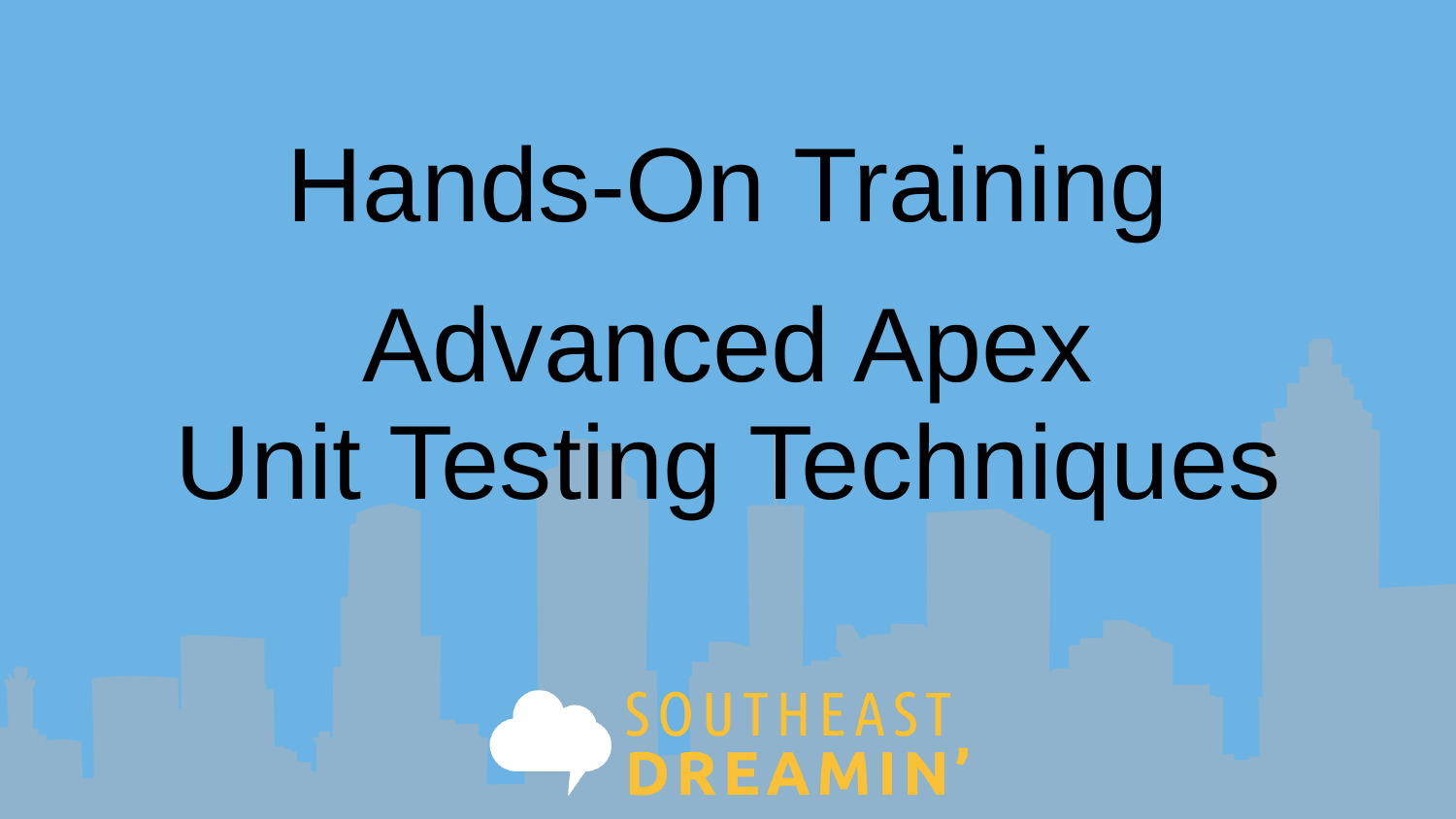

Hands-On Training

Advanced Apex
Unit Testing Techniques